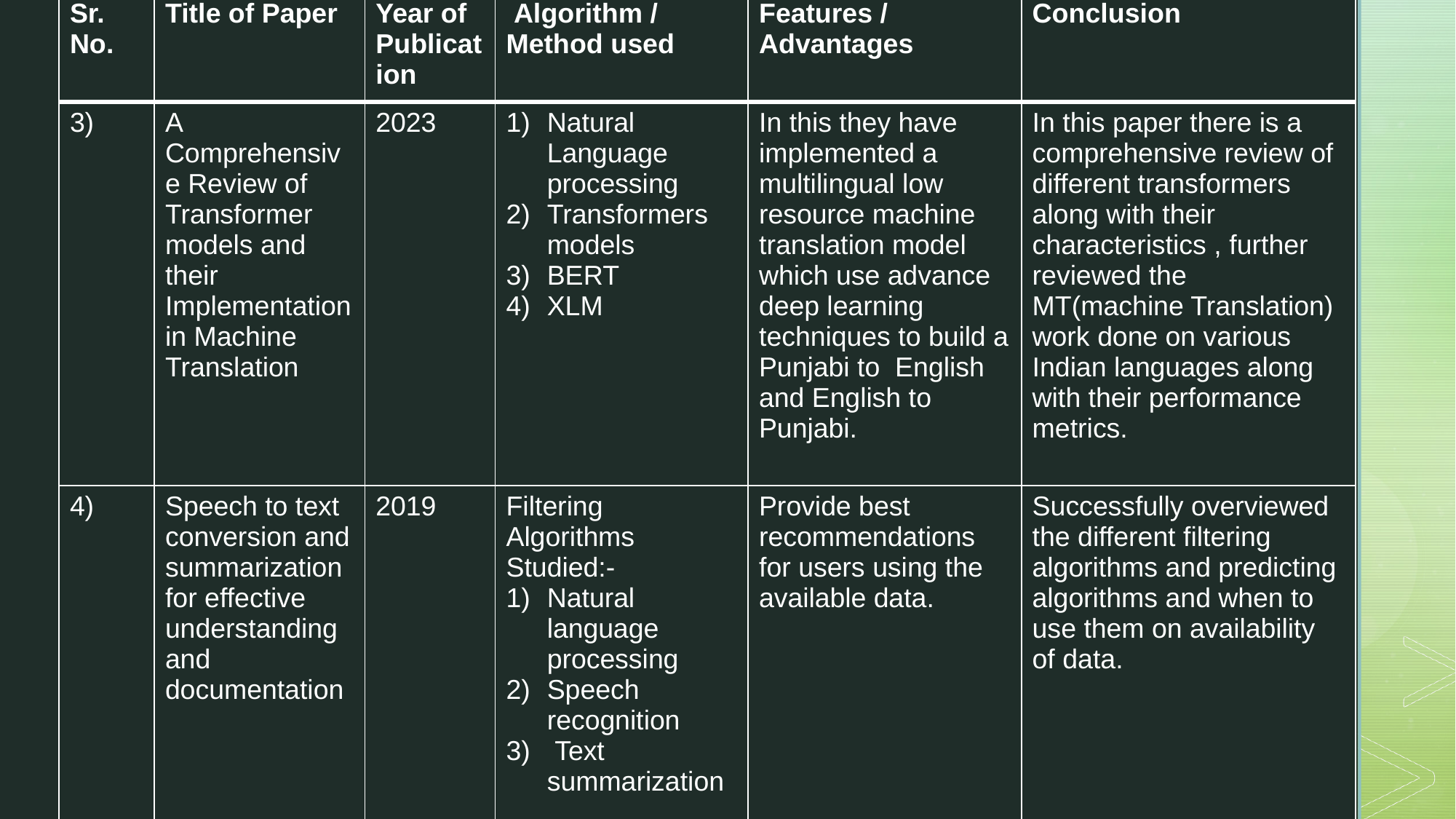

| Sr. No. | Title of Paper | Year of Publication | Algorithm / Method used | Features / Advantages | Conclusion |
| --- | --- | --- | --- | --- | --- |
| 3) | A Comprehensive Review of Transformer models and their Implementation in Machine Translation | 2023 | Natural Language processing Transformers models BERT XLM | In this they have implemented a multilingual low resource machine translation model which use advance deep learning techniques to build a Punjabi to English and English to Punjabi. | In this paper there is a comprehensive review of different transformers along with their characteristics , further reviewed the MT(machine Translation) work done on various Indian languages along with their performance metrics. |
| 4) | Speech to text conversion and summarization for effective understanding and documentation | 2019 | Filtering Algorithms Studied:- Natural language processing Speech recognition Text summarization | Provide best recommendations for users using the available data. | Successfully overviewed the different filtering algorithms and predicting algorithms and when to use them on availability of data. |